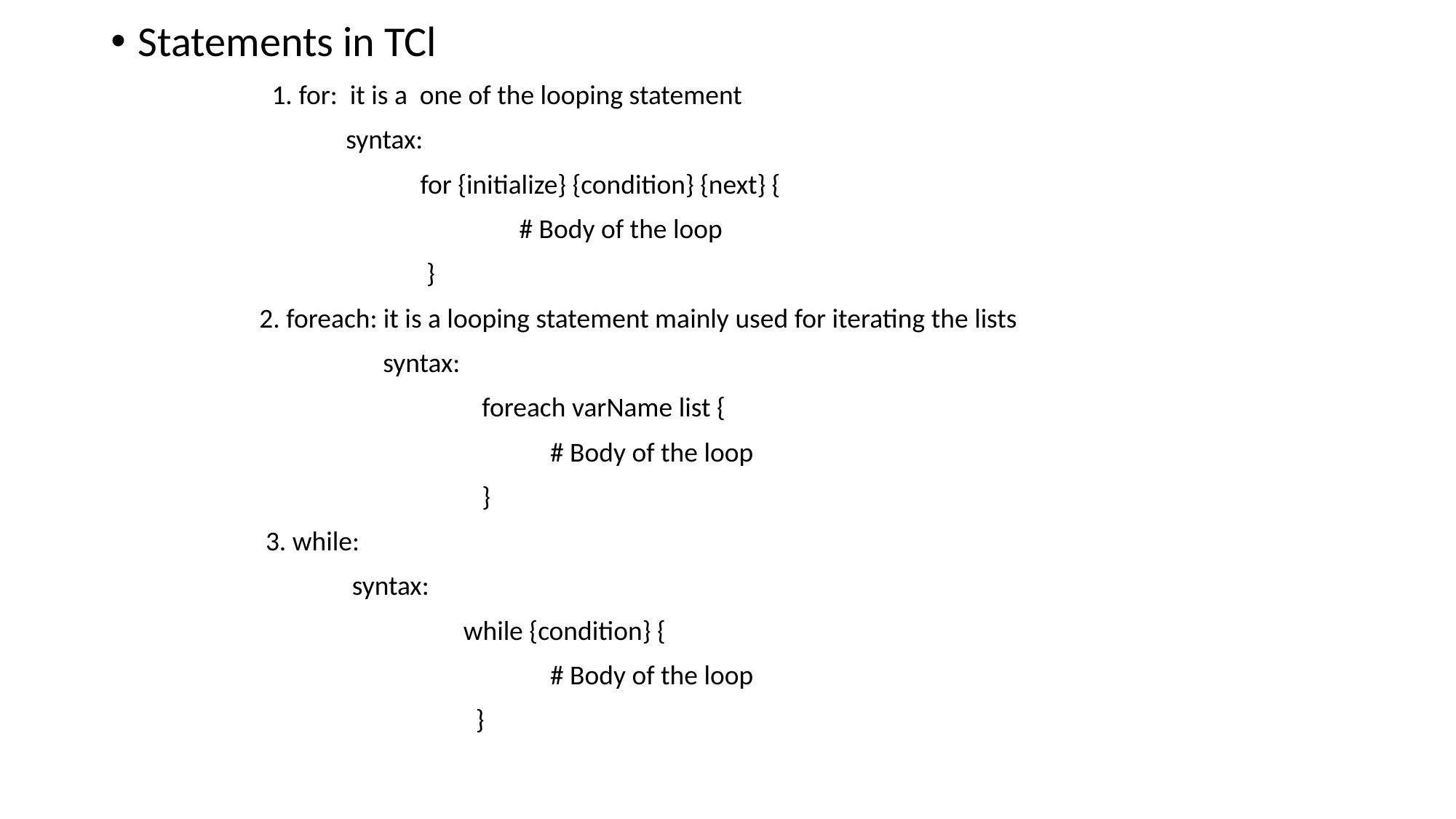

Statements in TCl
                          1. for:  it is a  one of the looping statement
                                      syntax:
                                                  for {initialize} {condition} {next} {
                                                                  # Body of the loop
                                                   }
                        2. foreach: it is a looping statement mainly used for iterating the lists
                                            syntax:
                                                            foreach varName list {
                                                                       # Body of the loop
                                                            }
                         3. while:
                                       syntax:
                                                         while {condition} {
                                                                       # Body of the loop
                                                           }